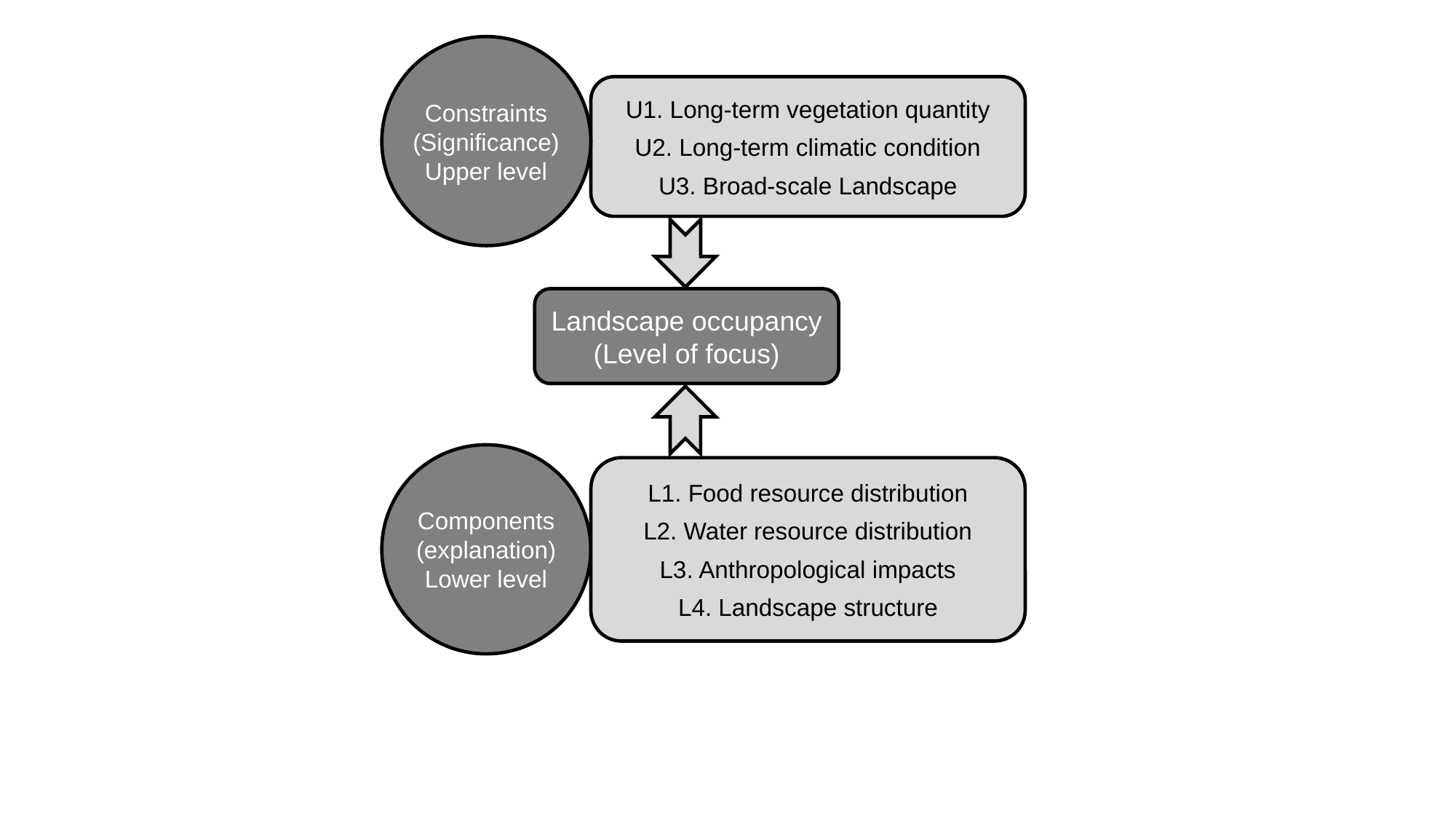

Constraints (Significance)
Upper level
U1. Long-term vegetation quantity
U2. Long-term climatic condition
U3. Broad-scale Landscape

Landscape occupancy
(Level of focus)

Components (explanation)
Lower level
L1. Food resource distribution
L2. Water resource distribution
L3. Anthropological impacts
L4. Landscape structure